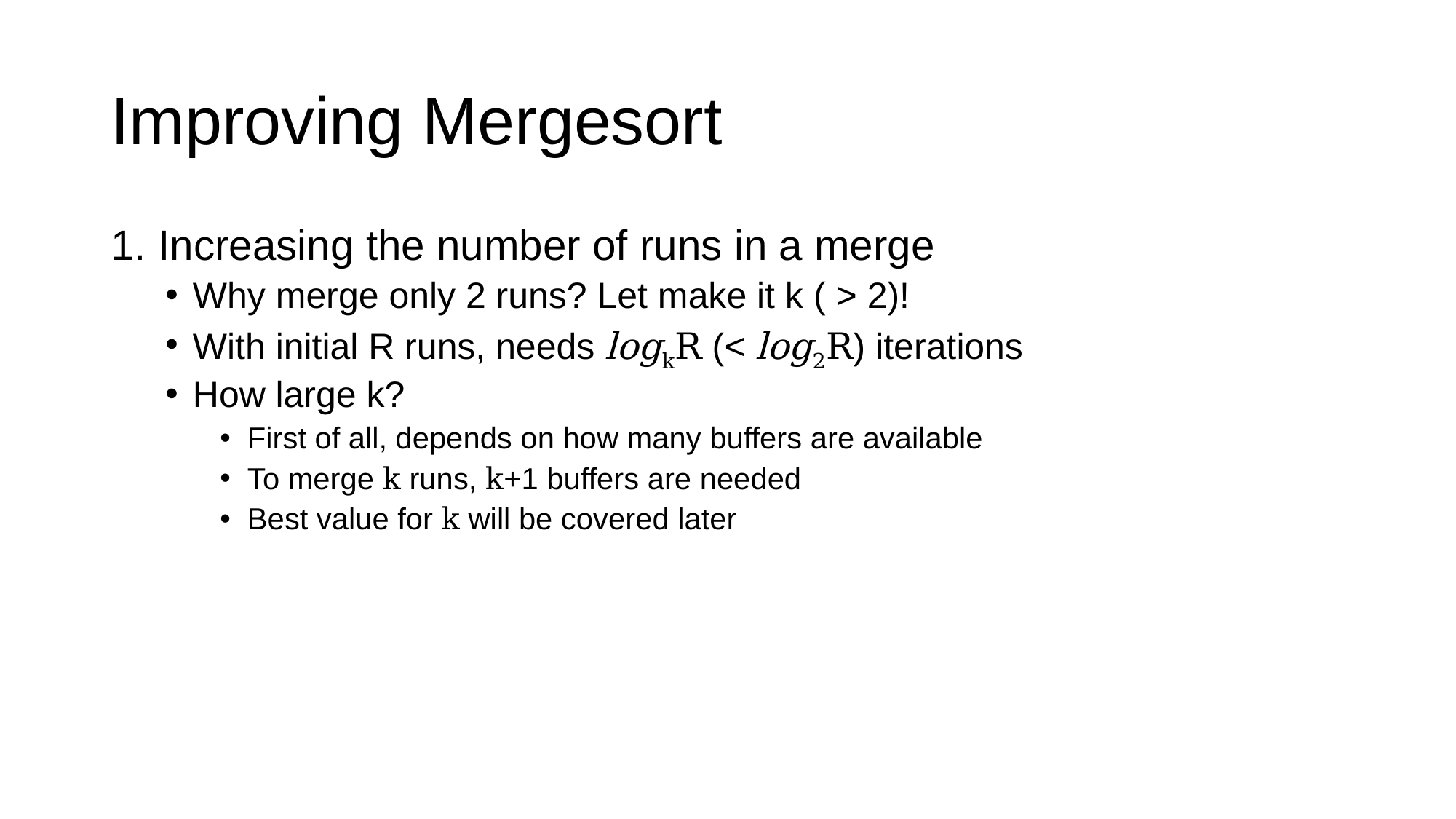

# Improving Mergesort
1. Increasing the number of runs in a merge
Why merge only 2 runs? Let make it k ( > 2)!
With initial R runs, needs logkR (< log2R) iterations
How large k?
First of all, depends on how many buffers are available
To merge k runs, k+1 buffers are needed
Best value for k will be covered later